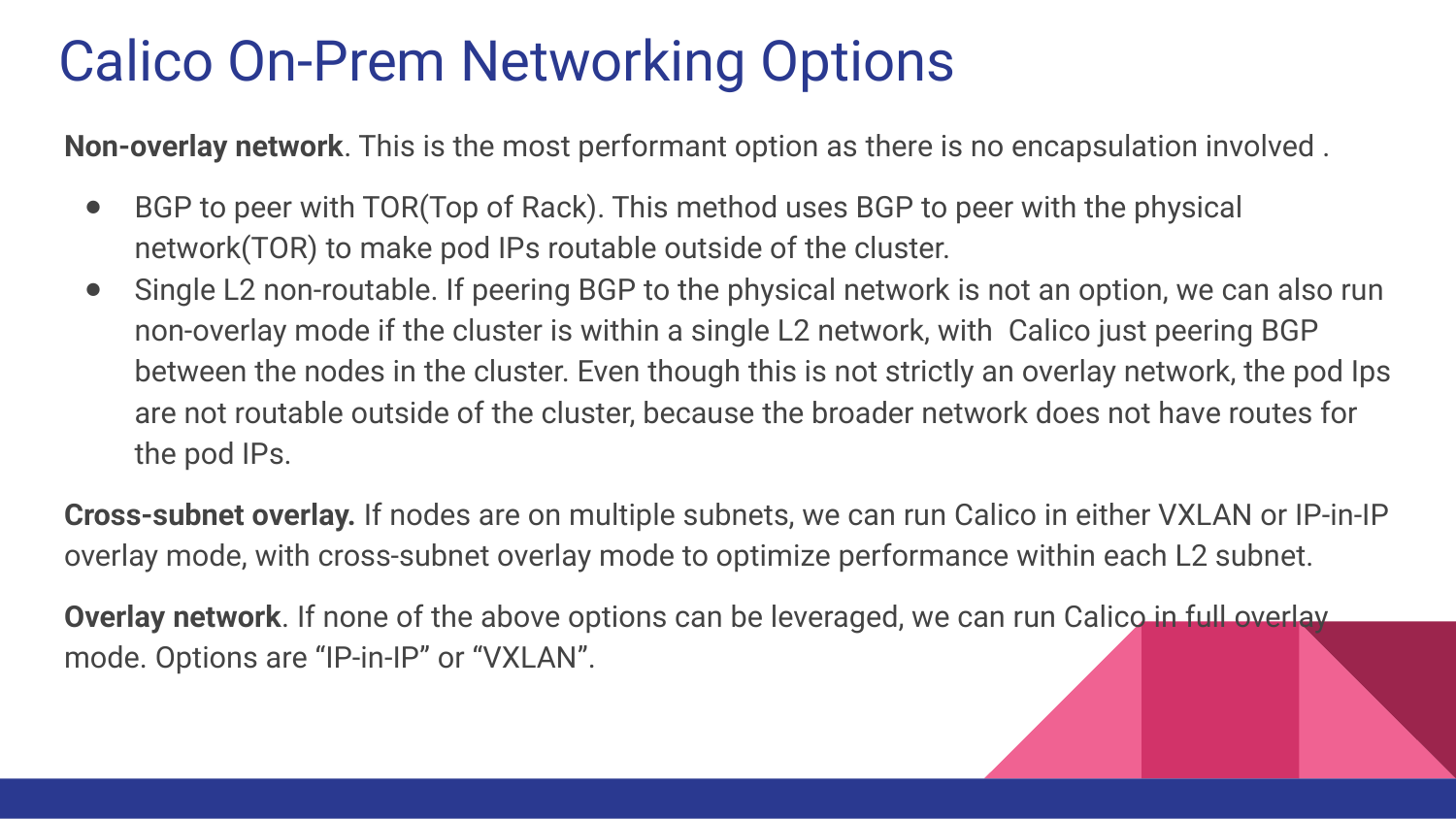

# Calico On-Prem Networking Options
Non-overlay network. This is the most performant option as there is no encapsulation involved .
BGP to peer with TOR(Top of Rack). This method uses BGP to peer with the physical network(TOR) to make pod IPs routable outside of the cluster.
Single L2 non-routable. If peering BGP to the physical network is not an option, we can also run non-overlay mode if the cluster is within a single L2 network, with  Calico just peering BGP between the nodes in the cluster. Even though this is not strictly an overlay network, the pod Ips are not routable outside of the cluster, because the broader network does not have routes for the pod IPs.
Cross-subnet overlay. If nodes are on multiple subnets, we can run Calico in either VXLAN or IP-in-IP overlay mode, with cross-subnet overlay mode to optimize performance within each L2 subnet.
Overlay network. If none of the above options can be leveraged, we can run Calico in full overlay mode. Options are “IP-in-IP” or “VXLAN”.